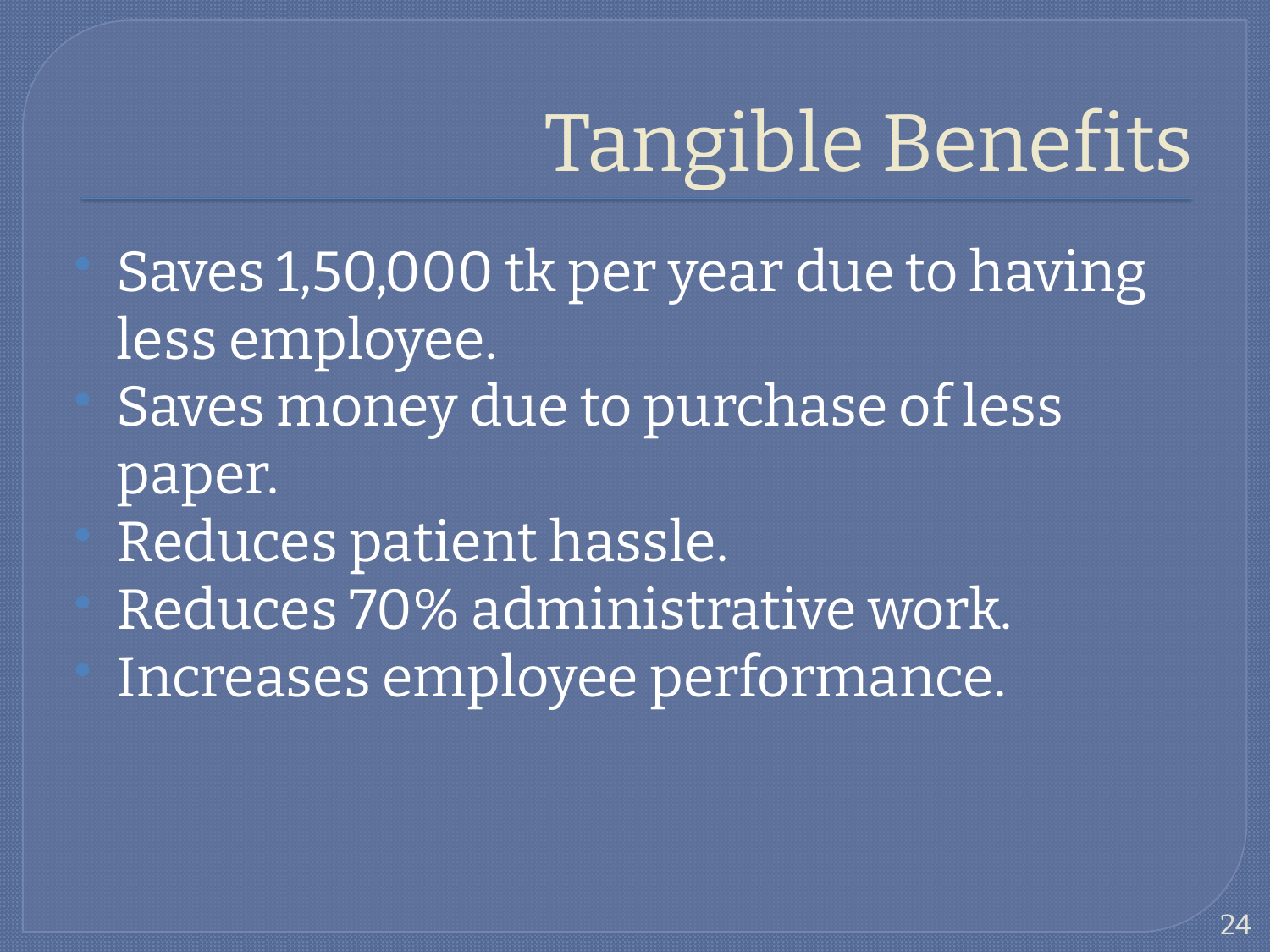

# Tangible Benefits
Saves 1,50,000 tk per year due to having less employee.
Saves money due to purchase of less paper.
Reduces patient hassle.
Reduces 70% administrative work.
Increases employee performance.

24